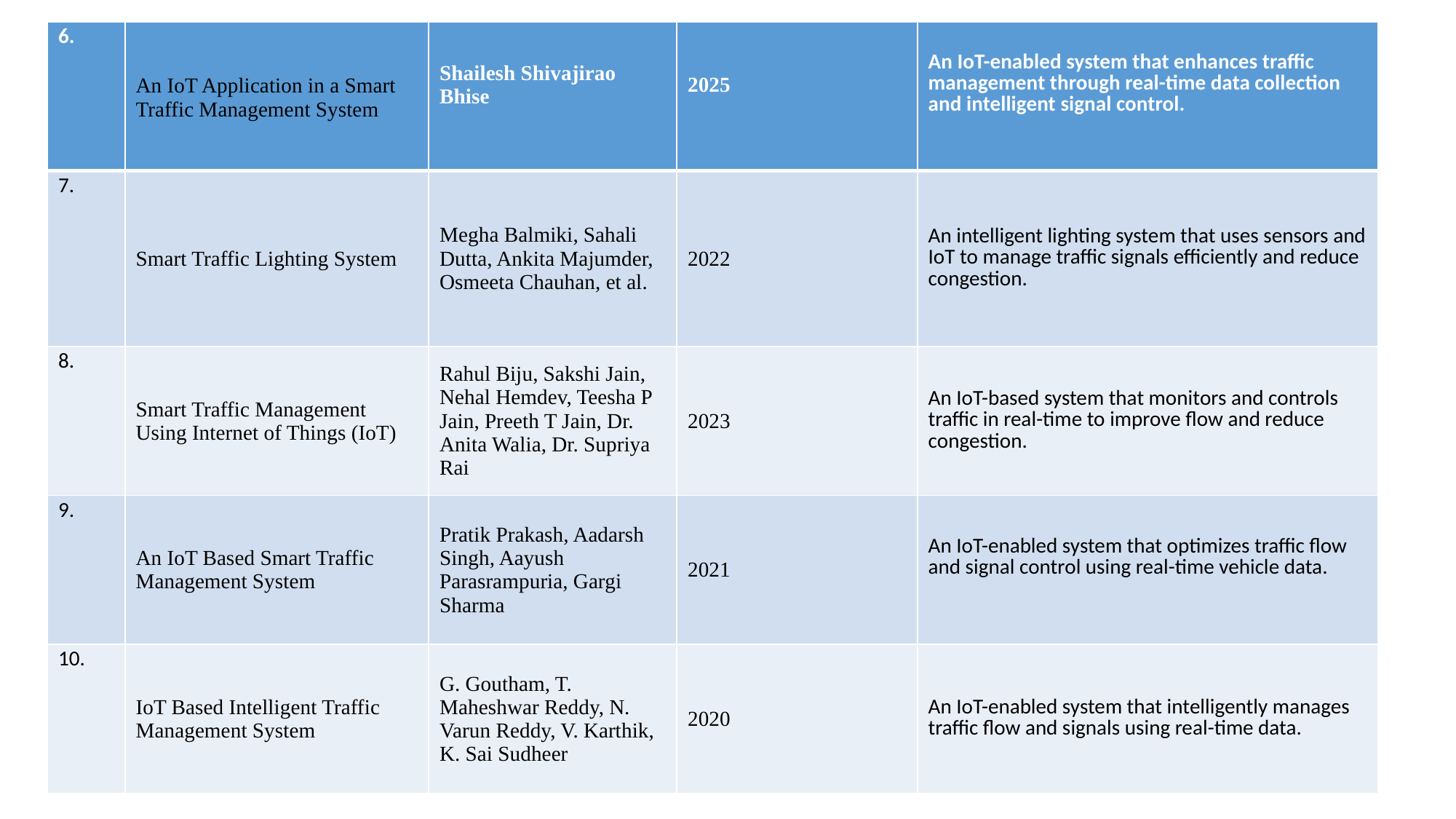

| 6. | An IoT Application in a Smart Traffic Management System | Shailesh Shivajirao Bhise | 2025 | An IoT-enabled system that enhances traffic management through real-time data collection and intelligent signal control. |
| --- | --- | --- | --- | --- |
| 7. | Smart Traffic Lighting System | Megha Balmiki, Sahali Dutta, Ankita Majumder, Osmeeta Chauhan, et al. | 2022 | An intelligent lighting system that uses sensors and IoT to manage traffic signals efficiently and reduce congestion. |
| 8. | Smart Traffic Management Using Internet of Things (IoT) | Rahul Biju, Sakshi Jain, Nehal Hemdev, Teesha P Jain, Preeth T Jain, Dr. Anita Walia, Dr. Supriya Rai | 2023 | An IoT-based system that monitors and controls traffic in real-time to improve flow and reduce congestion. |
| 9. | An IoT Based Smart Traffic Management System | Pratik Prakash, Aadarsh Singh, Aayush Parasrampuria, Gargi Sharma | 2021 | An IoT-enabled system that optimizes traffic flow and signal control using real-time vehicle data. |
| 10. | IoT Based Intelligent Traffic Management System | G. Goutham, T. Maheshwar Reddy, N. Varun Reddy, V. Karthik, K. Sai Sudheer | 2020 | An IoT-enabled system that intelligently manages traffic flow and signals using real-time data. |